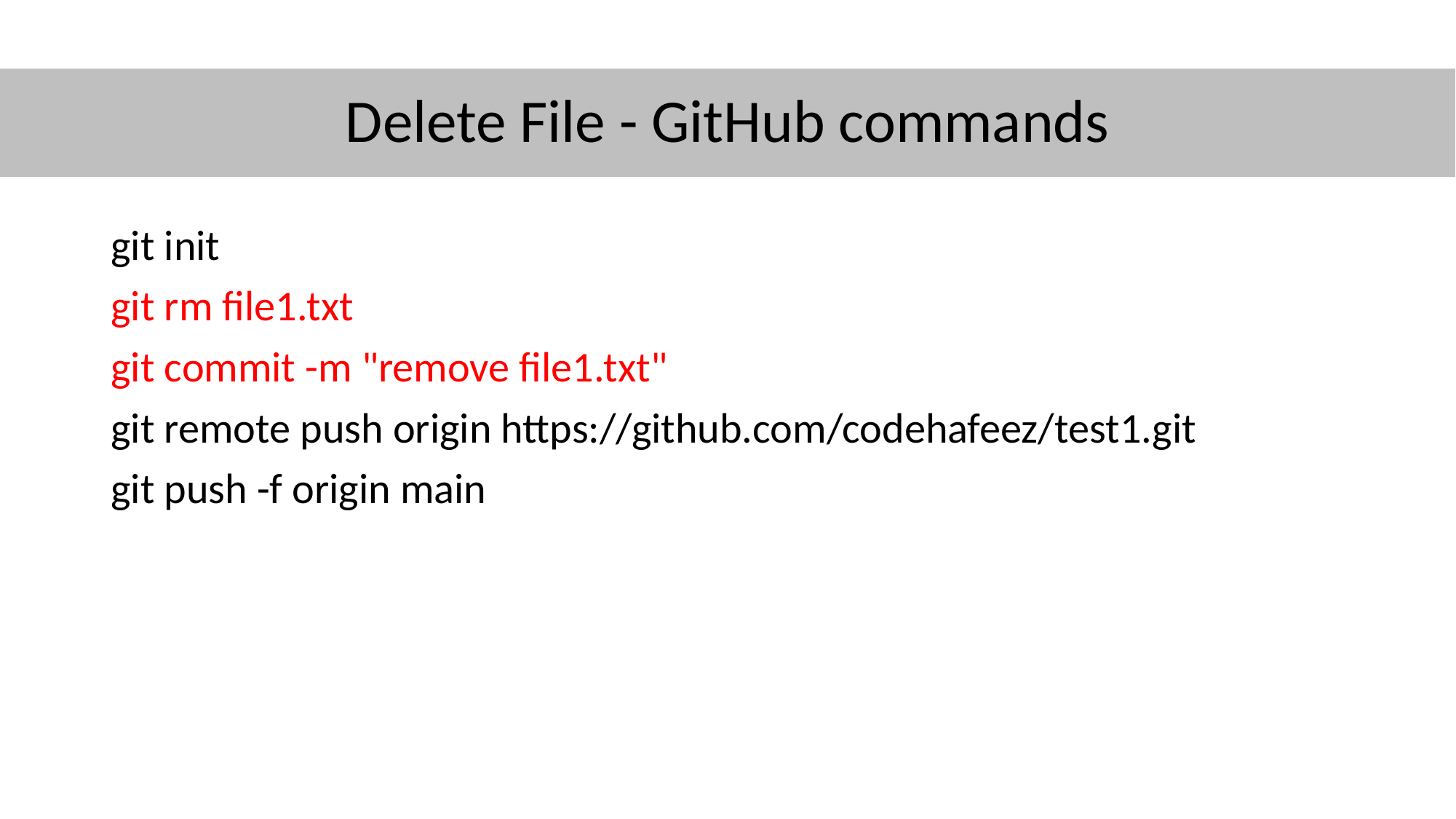

# Delete File - GitHub commands
git init
git rm file1.txt
git commit -m "remove file1.txt"
git remote push origin https://github.com/codehafeez/test1.git
git push -f origin main